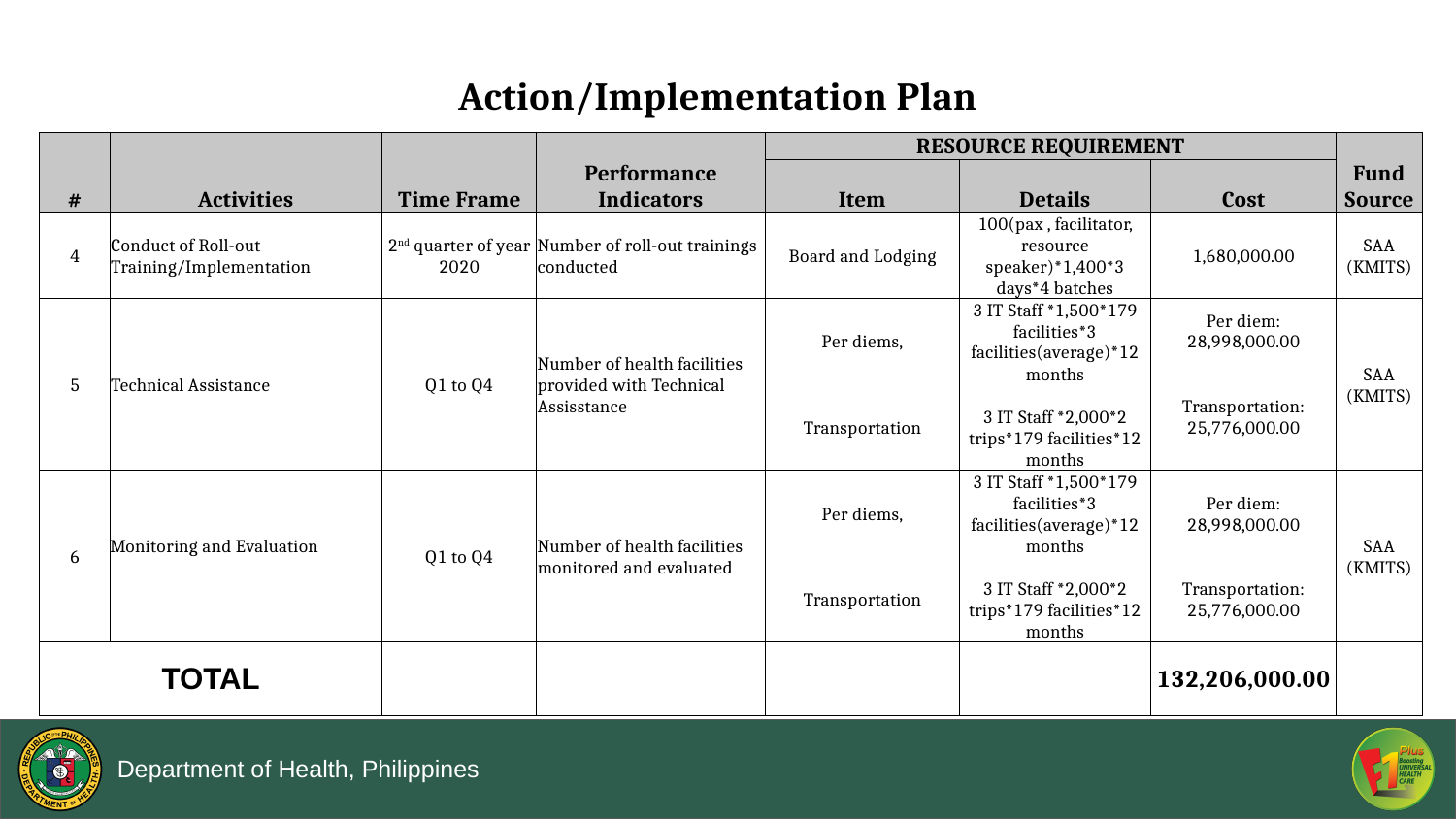

# Action/Implementation Plan
| # | Activities | Time Frame | Performance Indicators | RESOURCE REQUIREMENT |  |  | Fund Source |
| --- | --- | --- | --- | --- | --- | --- | --- |
|  |  |  |  | Item | Details | Cost |  |
| 4 | Conduct of Roll-out Training/Implementation | 2nd quarter of year 2020 | Number of roll-out trainings conducted | Board and Lodging | 100(pax , facilitator, resource speaker)\*1,400\*3 days\*4 batches | 1,680,000.00 | SAA (KMITS) |
| 5 | Technical Assistance | Q1 to Q4 | Number of health facilities provided with Technical Assisstance | Per diems, Transportation | 3 IT Staff \*1,500\*179 facilities\*3 facilities(average)\*12 months 3 IT Staff \*2,000\*2 trips\*179 facilities\*12 months | Per diem: 28,998,000.00 Transportation: 25,776,000.00 | SAA (KMITS) |
| 6 | Monitoring and Evaluation | Q1 to Q4 | Number of health facilities monitored and evaluated | Per diems, Transportation | 3 IT Staff \*1,500\*179 facilities\*3 facilities(average)\*12 months 3 IT Staff \*2,000\*2 trips\*179 facilities\*12 months | Per diem: 28,998,000.00 Transportation: 25,776,000.00 | SAA (KMITS) |
| TOTAL |  |  |  |  |  | 132,206,000.00 |  |